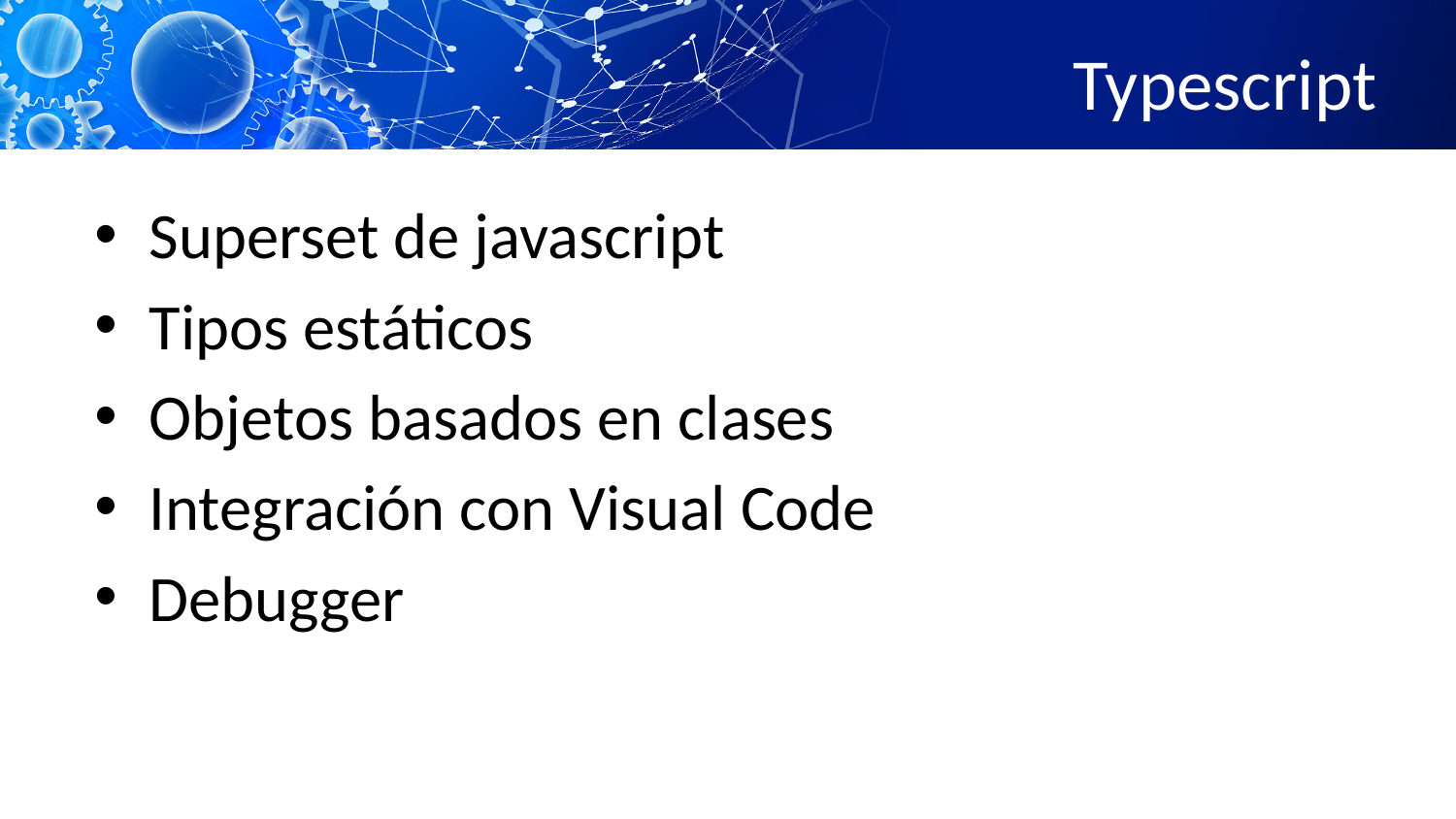

# Typescript
Superset de javascript
Tipos estáticos
Objetos basados en clases
Integración con Visual Code
Debugger